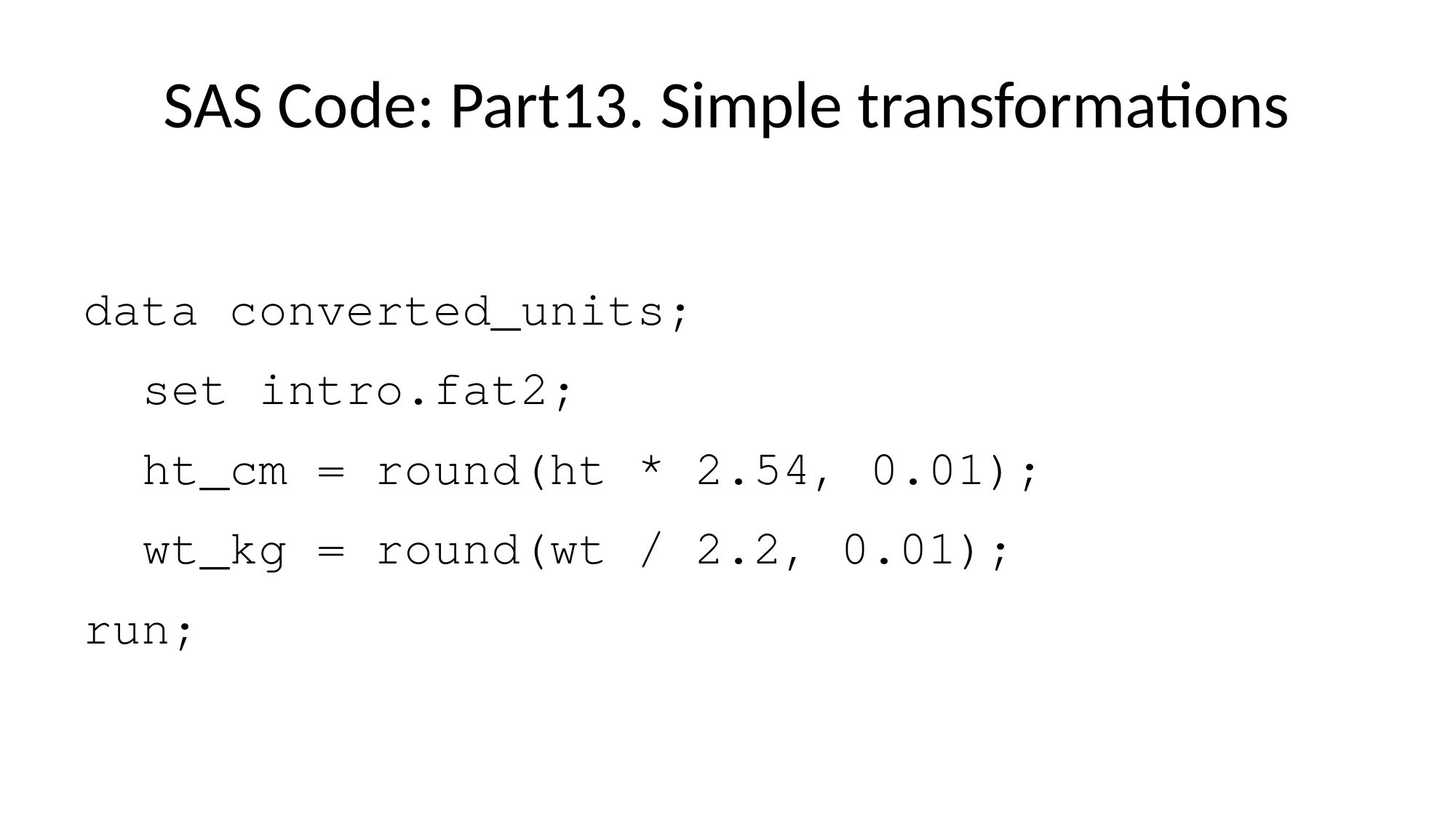

# SAS Code: Part13. Simple transformations

data converted_units;
  set intro.fat2;
  ht_cm = round(ht * 2.54, 0.01);
  wt_kg = round(wt / 2.2, 0.01);
run;